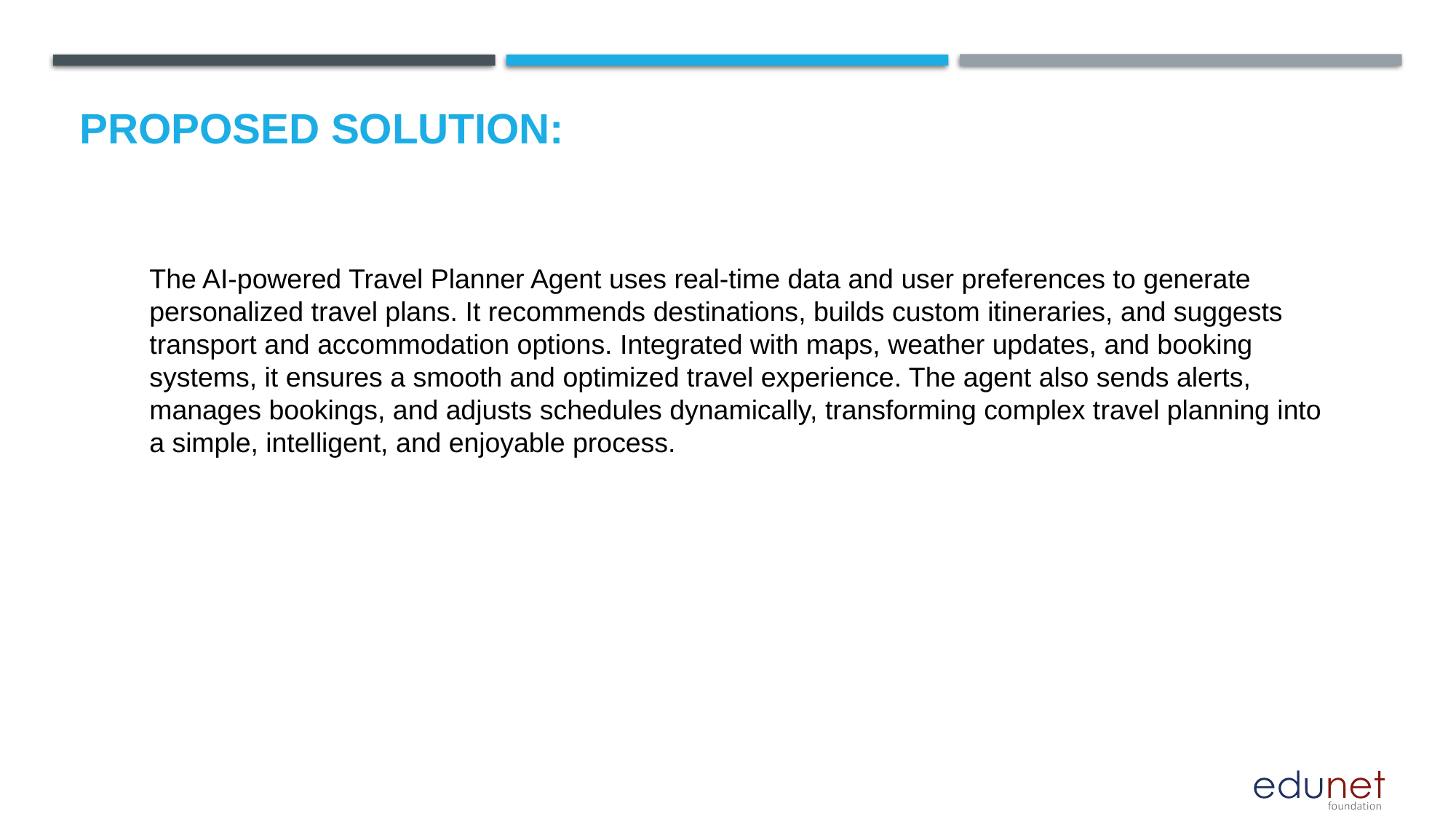

# Proposed solution:

The AI-powered Travel Planner Agent uses real-time data and user preferences to generate personalized travel plans. It recommends destinations, builds custom itineraries, and suggests transport and accommodation options. Integrated with maps, weather updates, and booking systems, it ensures a smooth and optimized travel experience. The agent also sends alerts, manages bookings, and adjusts schedules dynamically, transforming complex travel planning into a simple, intelligent, and enjoyable process.